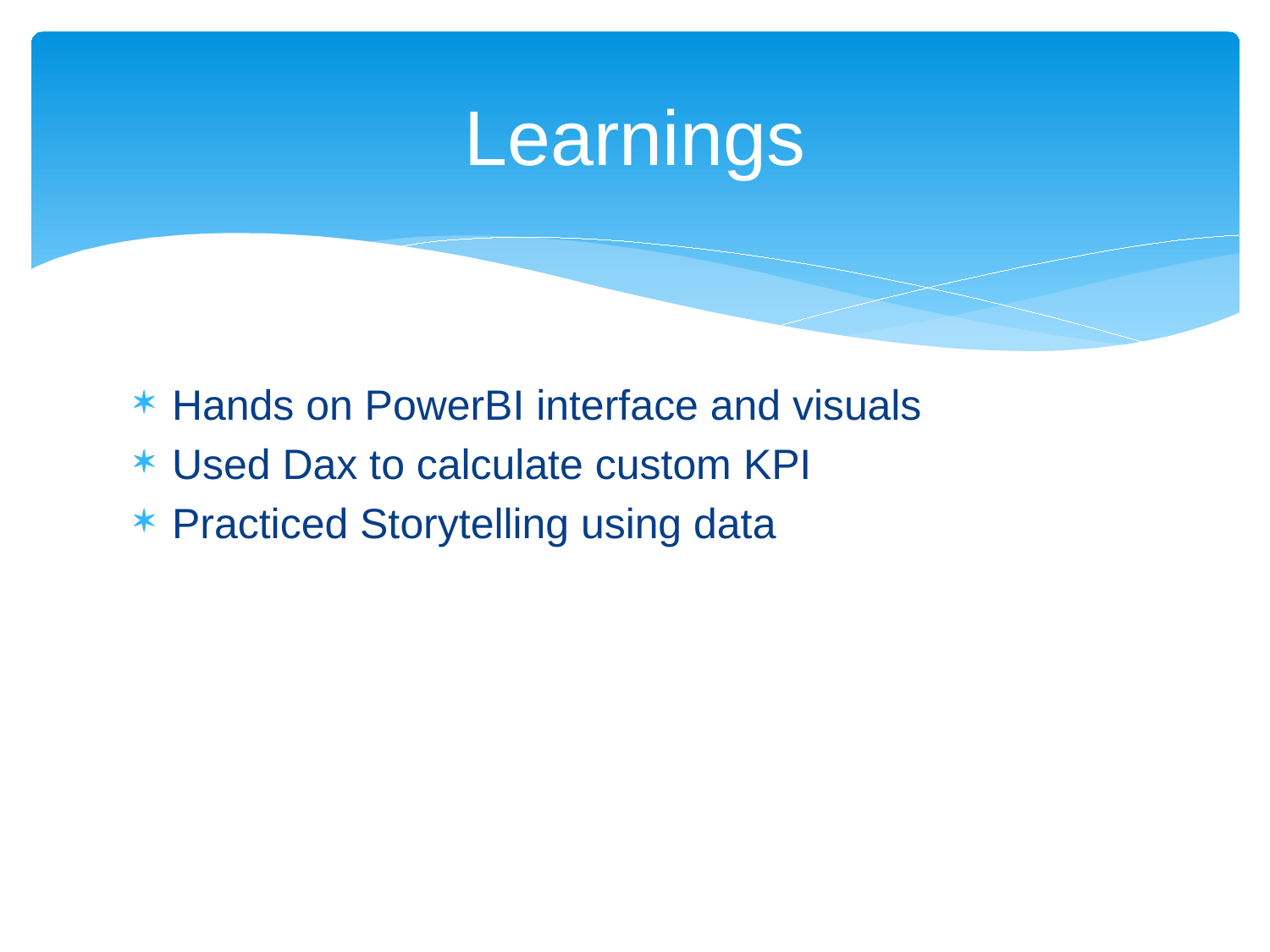

# Learnings
Hands on PowerBI interface and visuals
Used Dax to calculate custom KPI
Practiced Storytelling using data